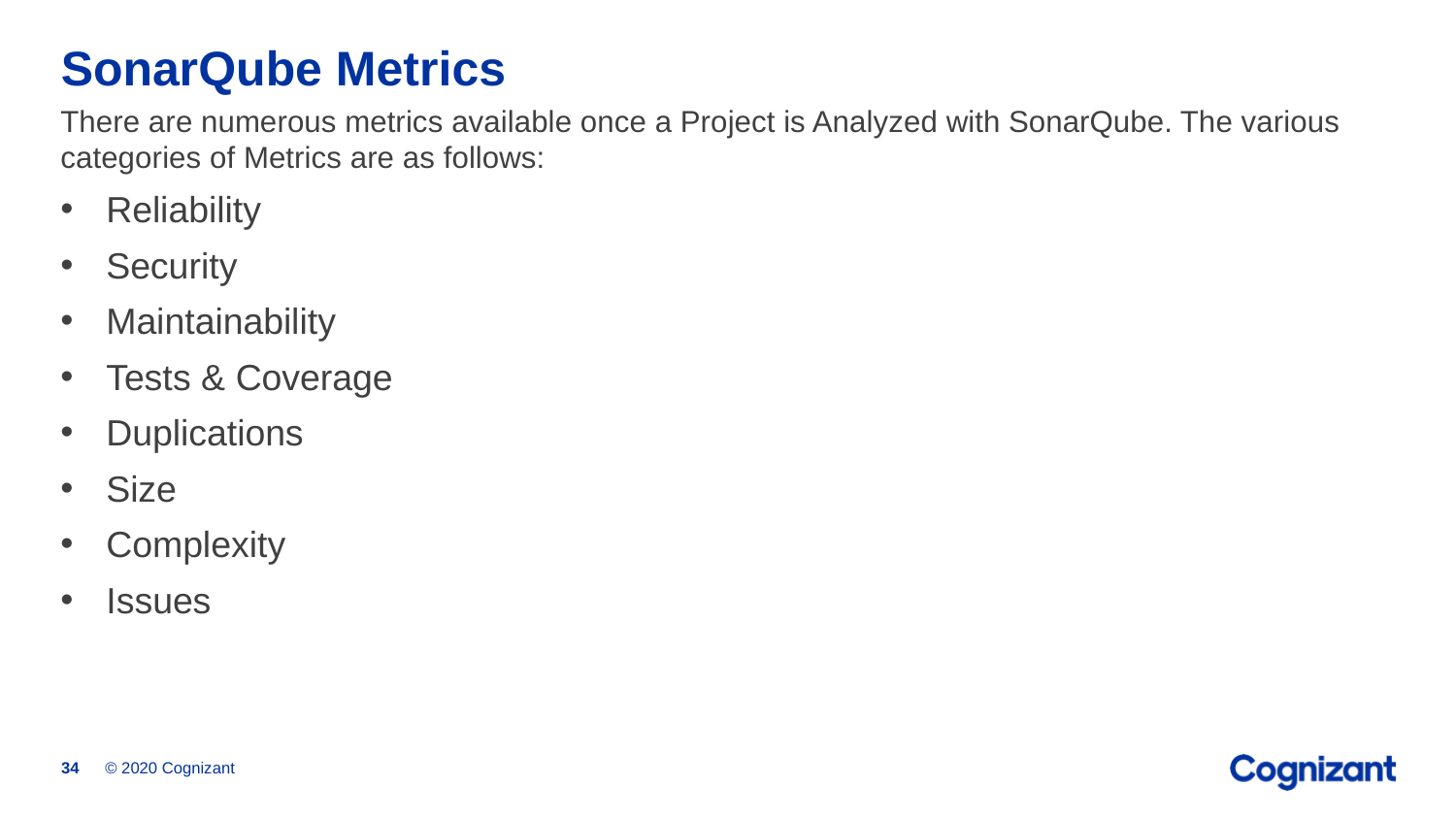

# SonarQube Metrics
There are numerous metrics available once a Project is Analyzed with SonarQube. The various categories of Metrics are as follows:
Reliability
Security
Maintainability
Tests & Coverage
Duplications
Size
Complexity
Issues

© 2020 Cognizant
34